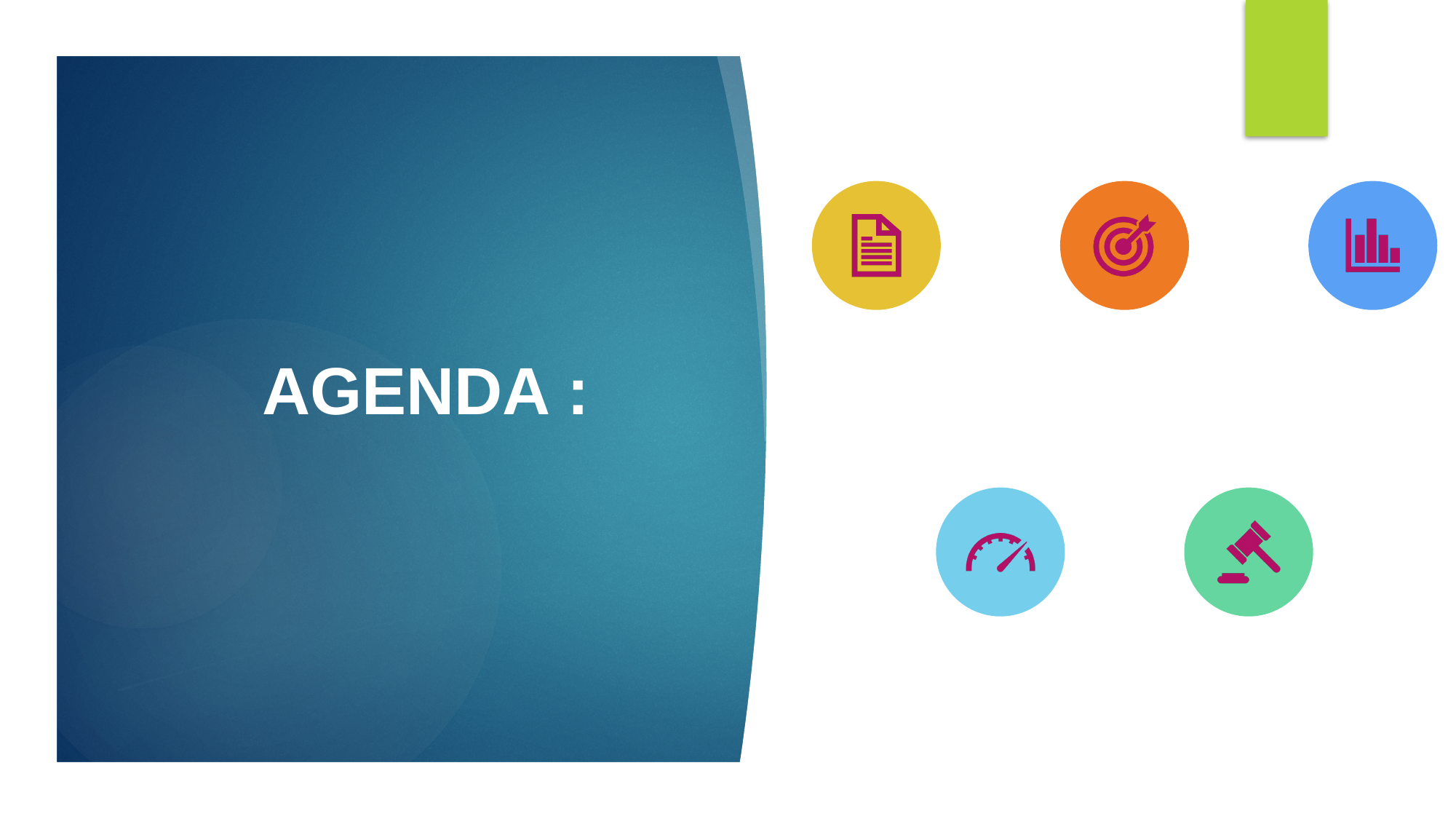

Introduction & Problem Statement
Business Objective
KPIs
Dashboard
Conclusion
# AGENDA :